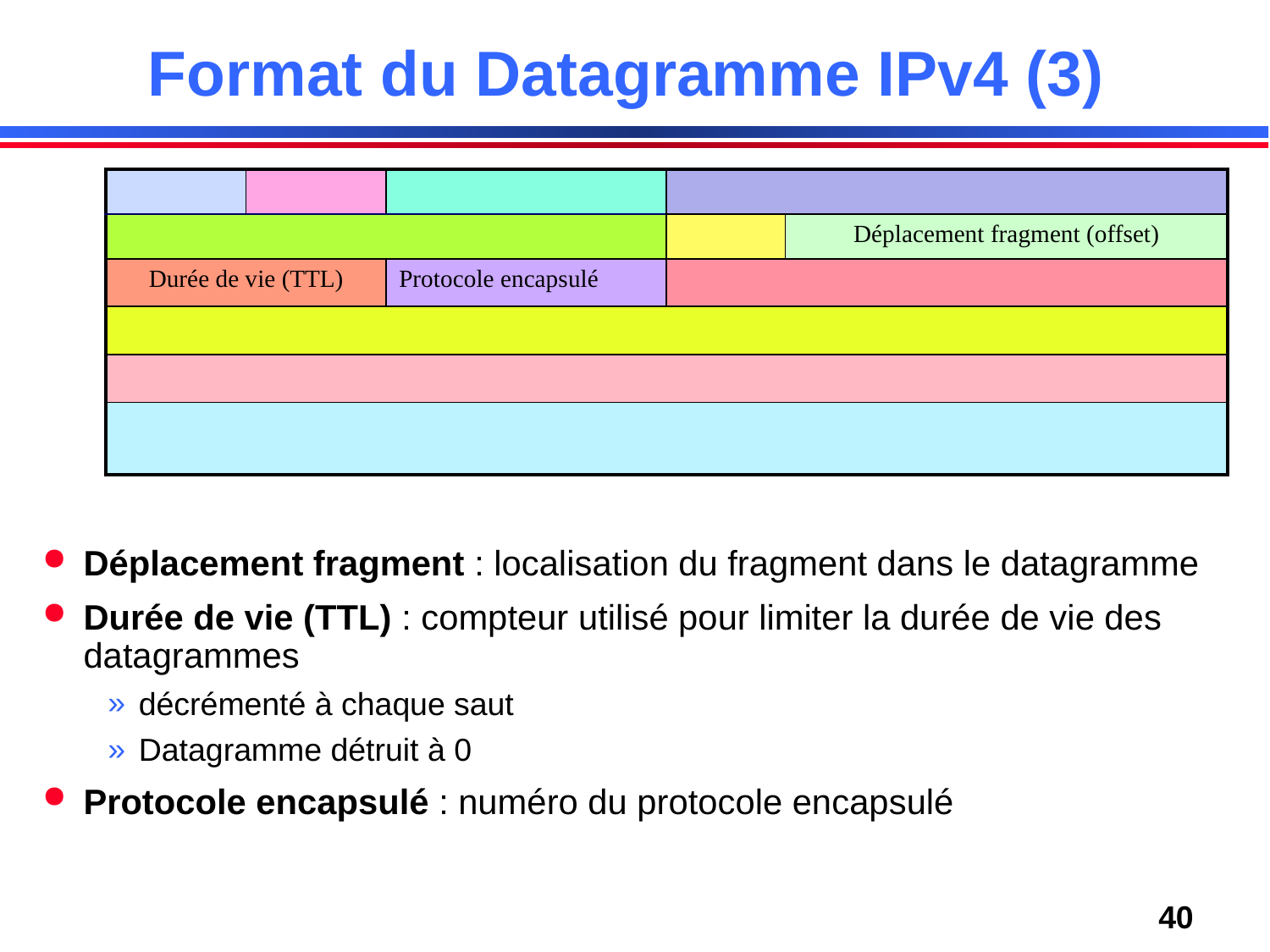

# Format du Datagramme IPv4 (3)
|  |  |  |  |  |
| --- | --- | --- | --- | --- |
|  |  |  |  | Déplacement fragment (offset) |
| Durée de vie (TTL) |  | Protocole encapsulé |  |  |
|  |  |  |  |  |
|  |  |  |  |  |
|  |  |  |  |  |
Déplacement fragment : localisation du fragment dans le datagramme
Durée de vie (TTL) : compteur utilisé pour limiter la durée de vie des datagrammes
décrémenté à chaque saut
Datagramme détruit à 0
Protocole encapsulé : numéro du protocole encapsulé
40